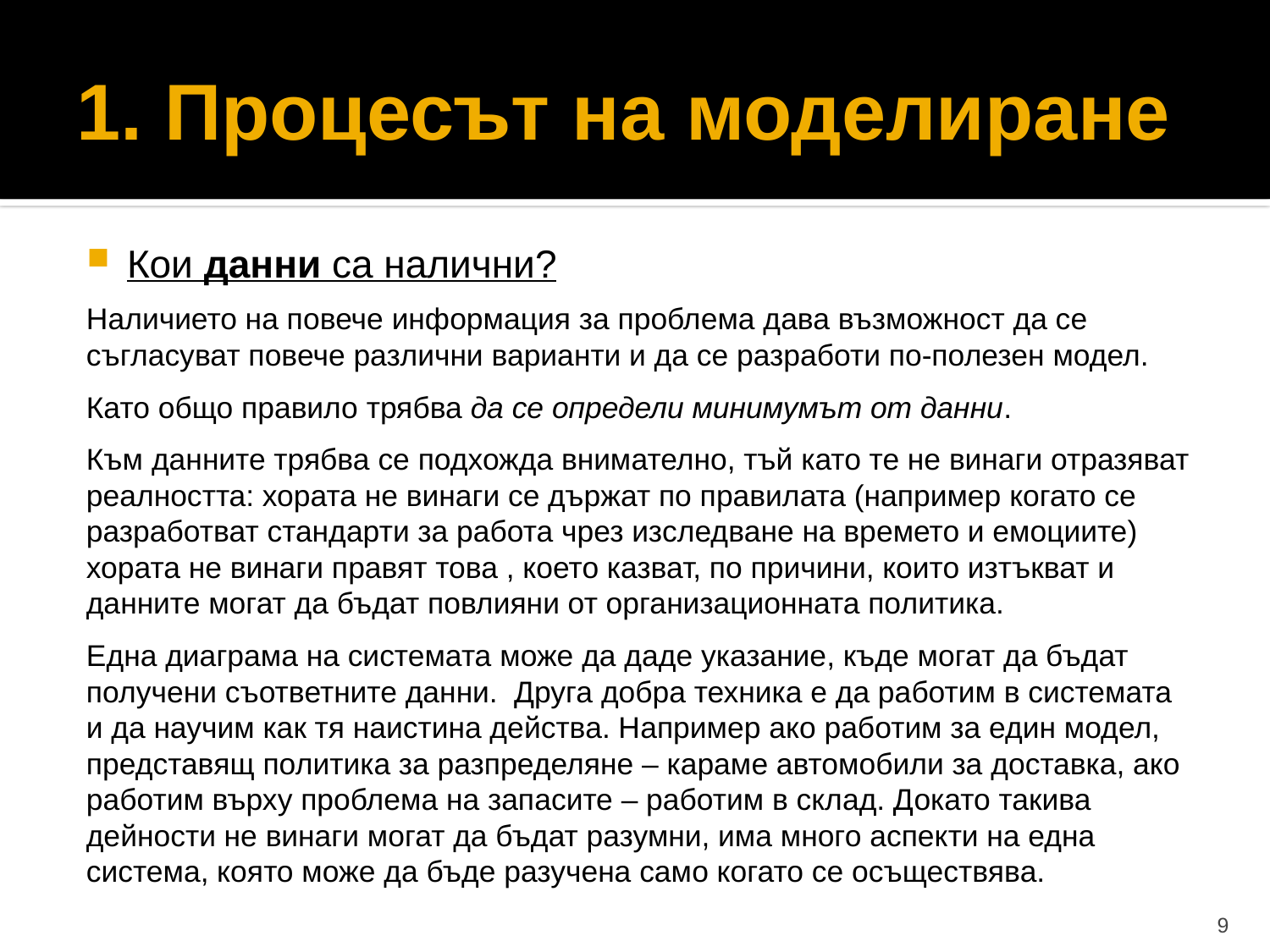

# 1. Процесът на моделиране
Кои данни са налични?

Наличието на повече информация за проблема дава възможност да се съгласуват повече различни варианти и да се разработи по-полезен модел.

Като общо правило трябва да се определи минимумът от данни.

Към данните трябва се подхожда внимателно, тъй като те не винаги отразяват реалността: хората не винаги се държат по правилата (например когато се разработват стандарти за работа чрез изследване на времето и емоциите) хората не винаги правят това , което казват, по причини, които изтъкват и данните могат да бъдат повлияни от организационната политика.

Една диаграма на системата може да даде указание, къде могат да бъдат получени съответните данни.  Друга добра техника е да работим в системата и да научим как тя наистина действа. Например ако работим за един модел, представящ политика за разпределяне – караме автомобили за доставка, ако работим върху проблема на запасите – работим в склад. Докато такива дейности не винаги могат да бъдат разумни, има много аспекти на една система, която може да бъде разучена само когато се осъществява.
9